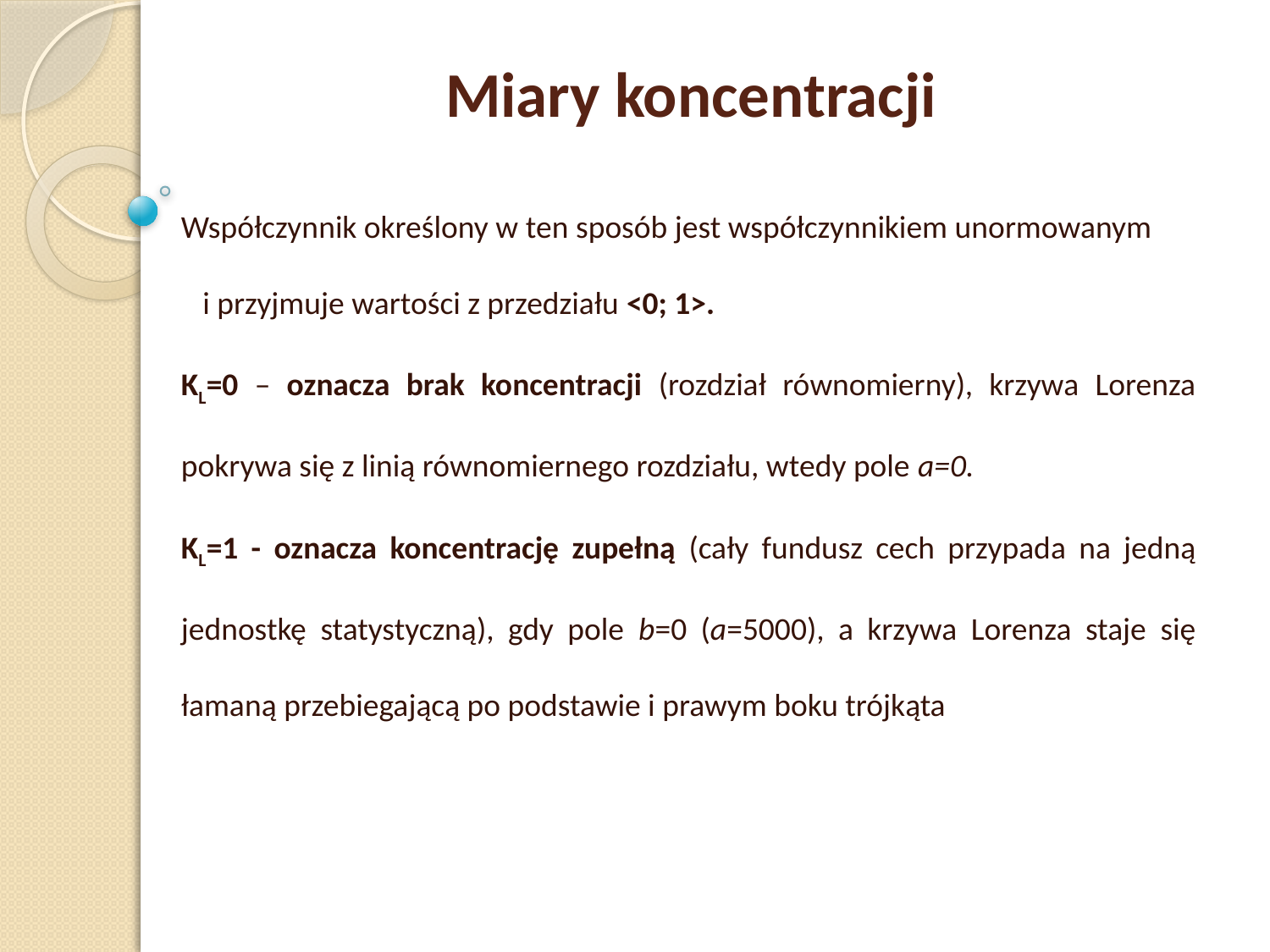

Miary koncentracji
Współczynnik określony w ten sposób jest współczynnikiem unormowanym          i przyjmuje wartości z przedziału <0; 1>.
KL=0 – oznacza brak koncentracji (rozdział równomierny), krzywa Lorenza pokrywa się z linią równomiernego rozdziału, wtedy pole a=0.
KL=1 - oznacza koncentrację zupełną (cały fundusz cech przypada na jedną jednostkę statystyczną), gdy pole b=0 (a=5000), a krzywa Lorenza staje się łamaną przebiegającą po podstawie i prawym boku trójkąta